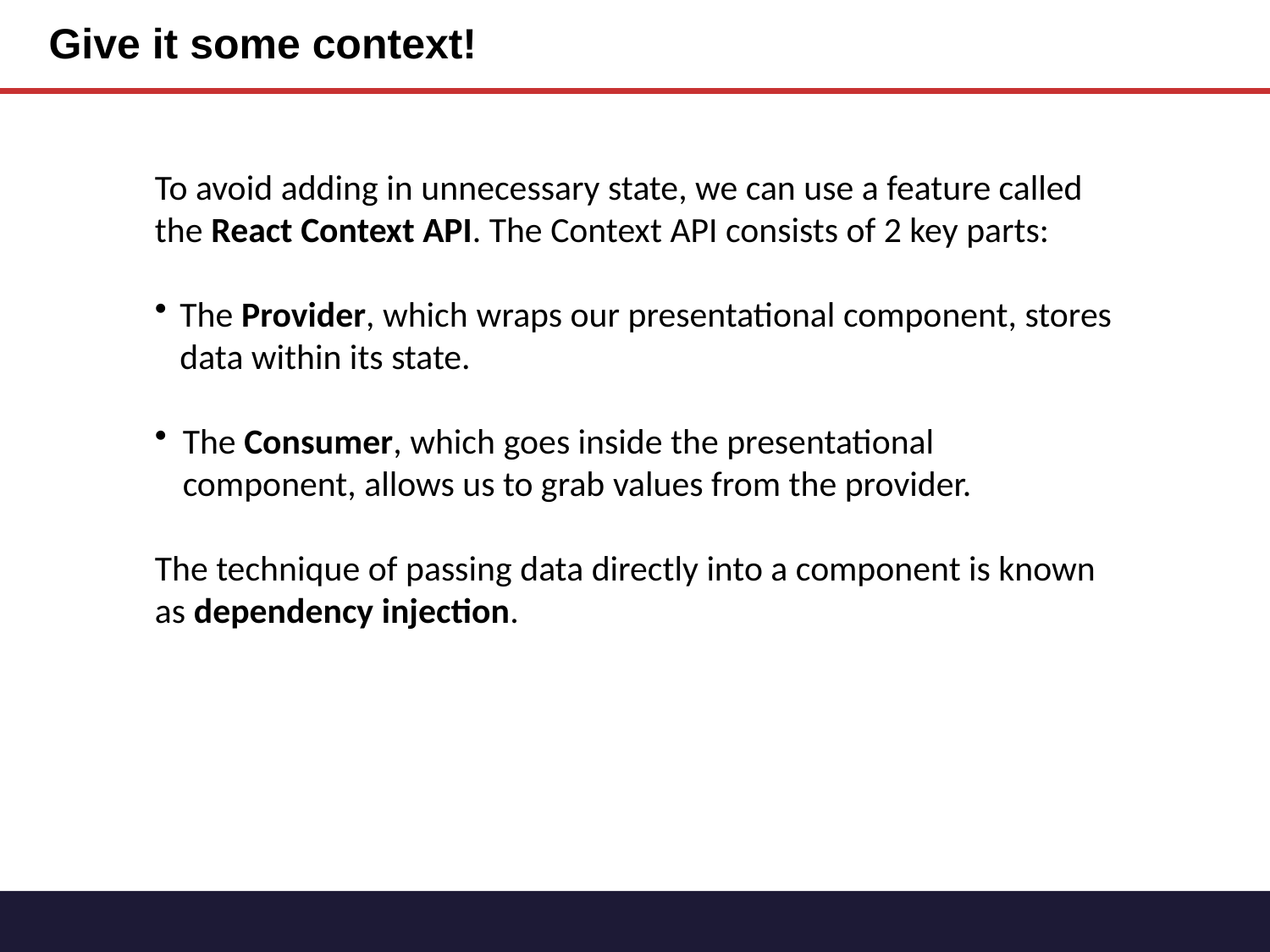

# Give it some context!
To avoid adding in unnecessary state, we can use a feature called the React Context API. The Context API consists of 2 key parts:

The Provider, which wraps our presentational component, stores data within its state.

The Consumer, which goes inside the presentational component, allows us to grab values from the provider.

The technique of passing data directly into a component is known as dependency injection.